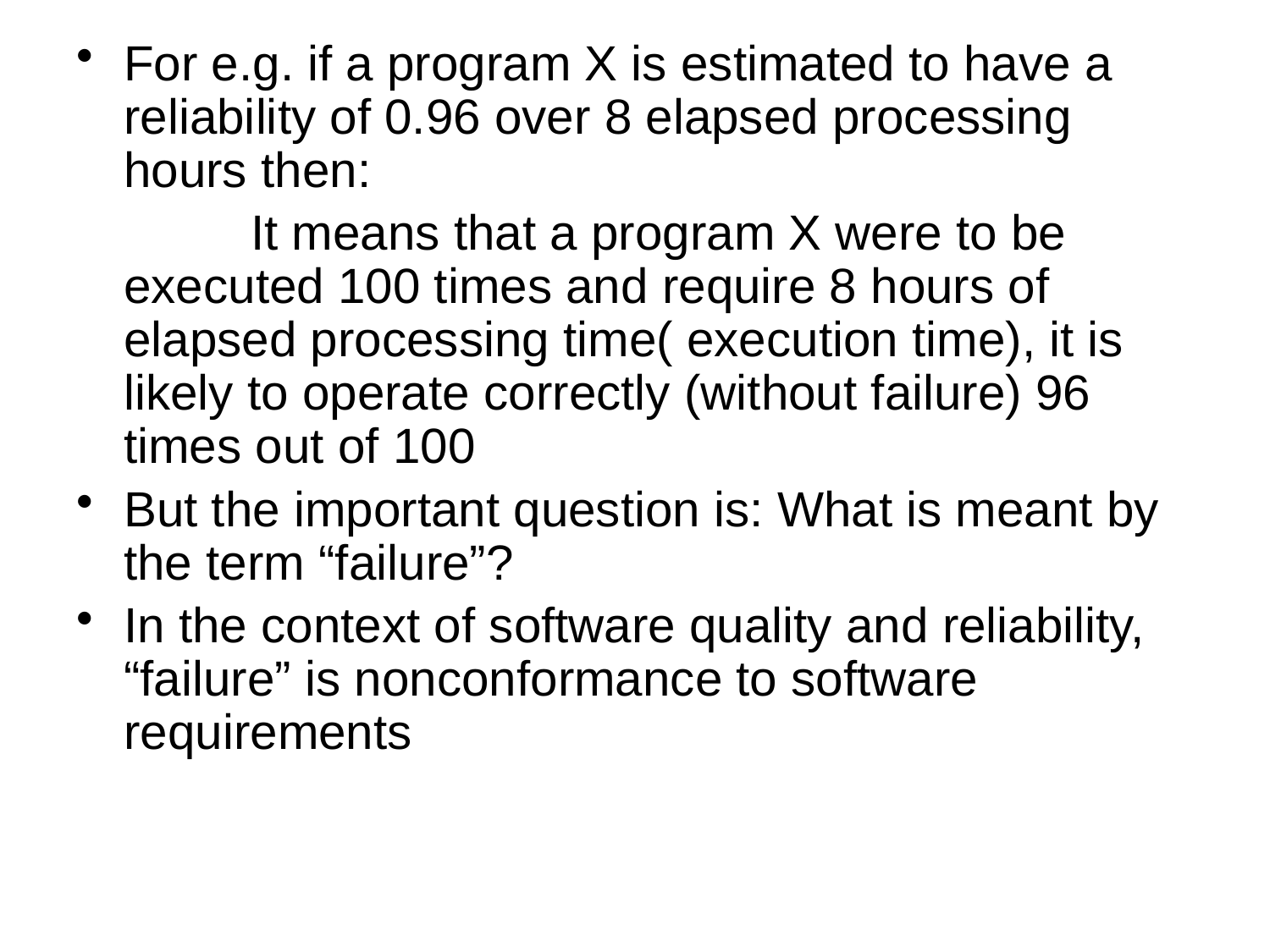

For e.g. if a program X is estimated to have a reliability of 0.96 over 8 elapsed processing hours then:
		It means that a program X were to be executed 100 times and require 8 hours of elapsed processing time( execution time), it is likely to operate correctly (without failure) 96 times out of 100
But the important question is: What is meant by the term “failure”?
In the context of software quality and reliability, “failure” is nonconformance to software requirements